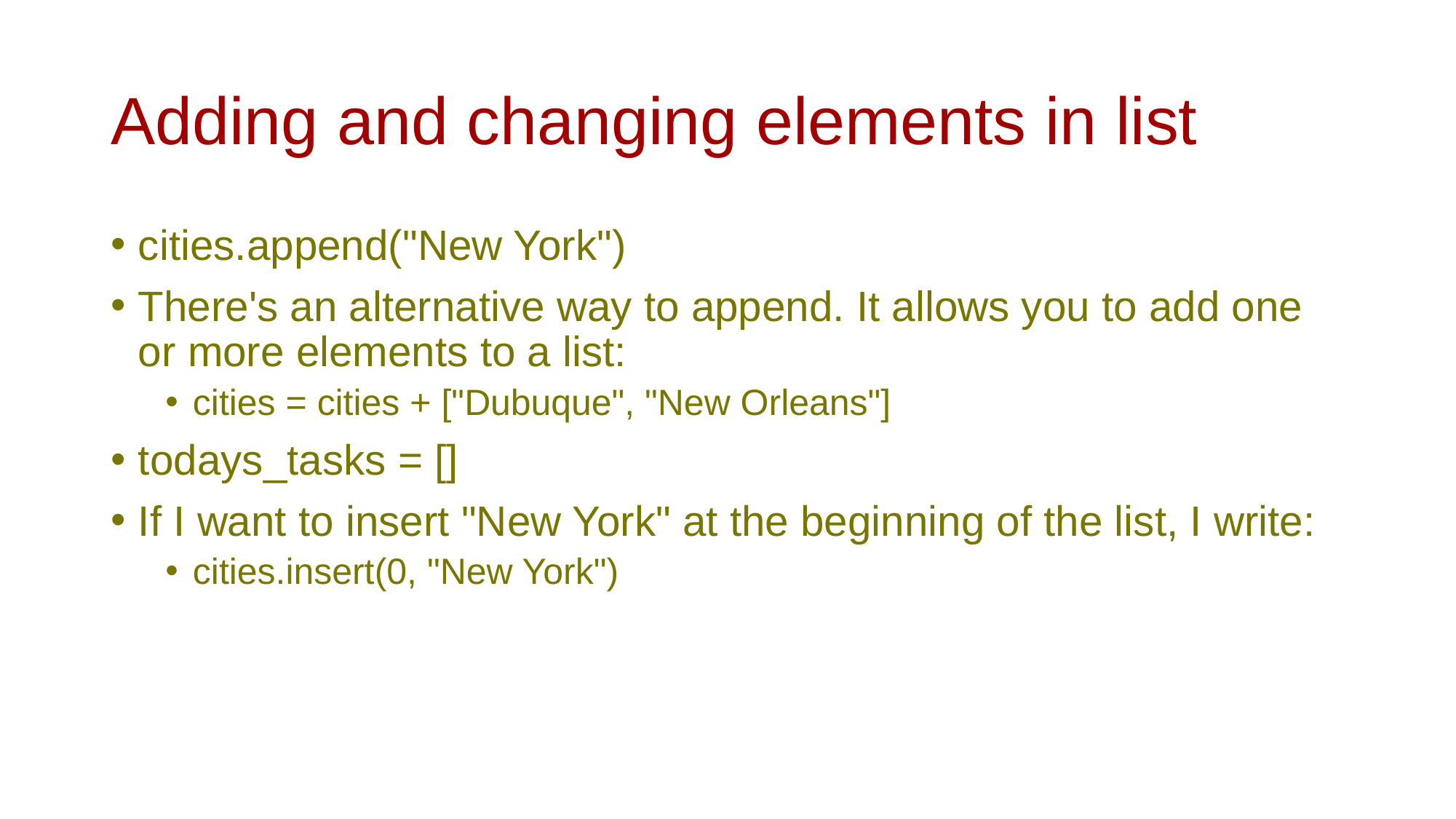

# Adding and changing elements in list
cities.append("New York")
There's an alternative way to append. It allows you to add one or more elements to a list:
cities = cities + ["Dubuque", "New Orleans"]
todays_tasks = []
If I want to insert "New York" at the beginning of the list, I write:
cities.insert(0, "New York")